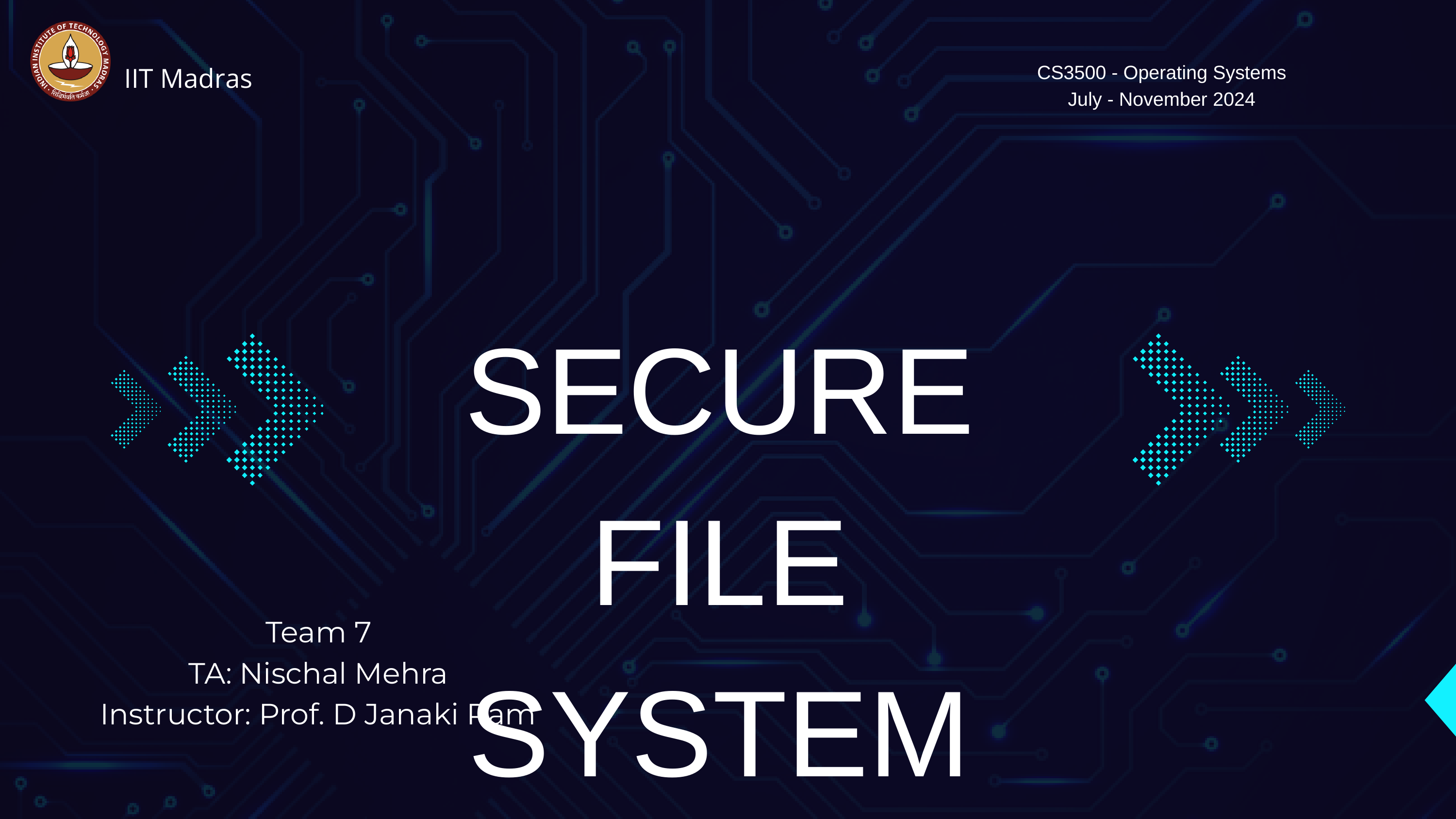

CS3500 - Operating Systems
July - November 2024
IIT Madras
SECURE FILE SYSTEM

Team 7
TA: Nischal Mehra
Instructor: Prof. D Janaki Ram